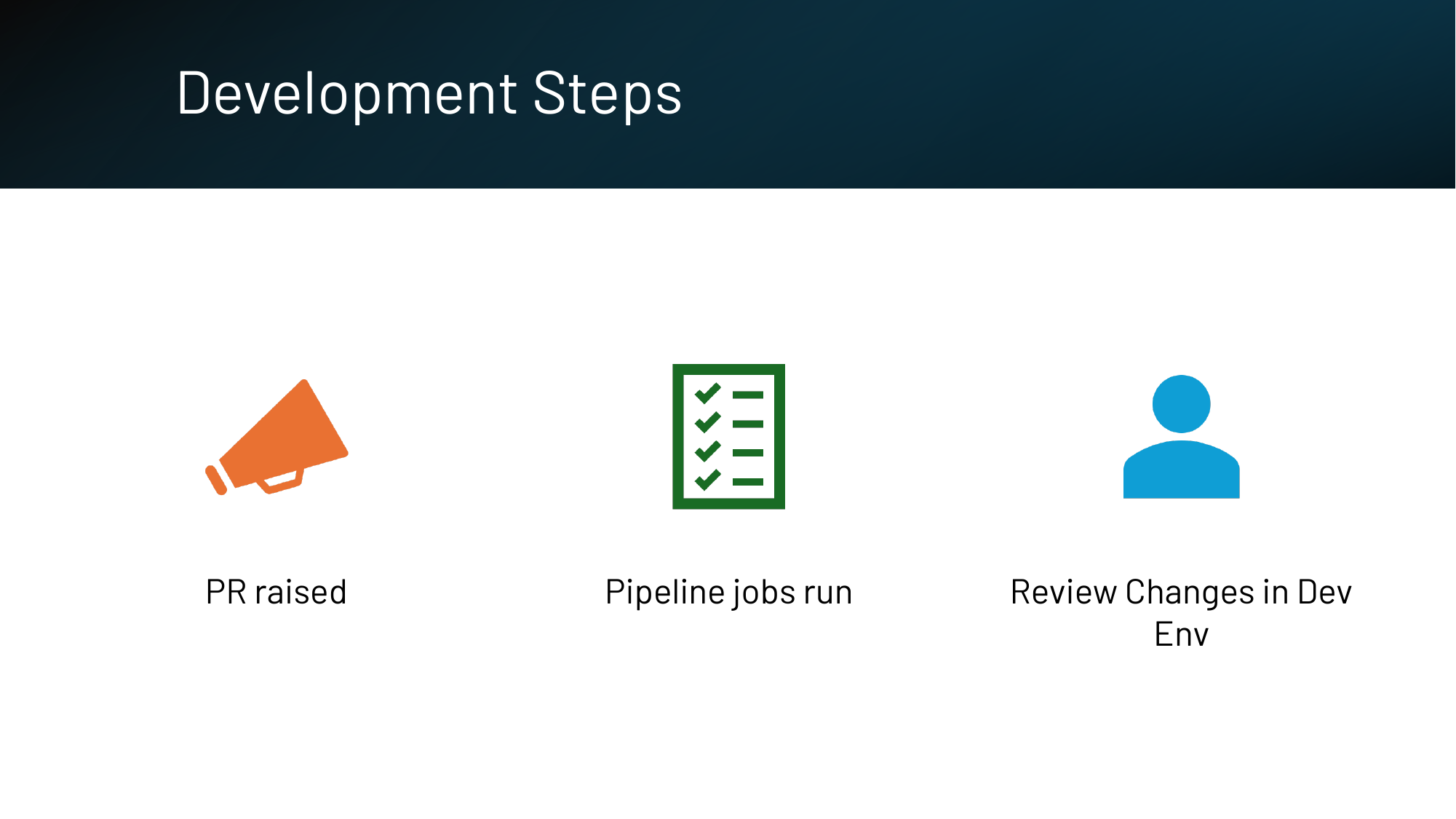

# Development Steps
PR raised
Pipeline jobs run
Review Changes in Dev Env